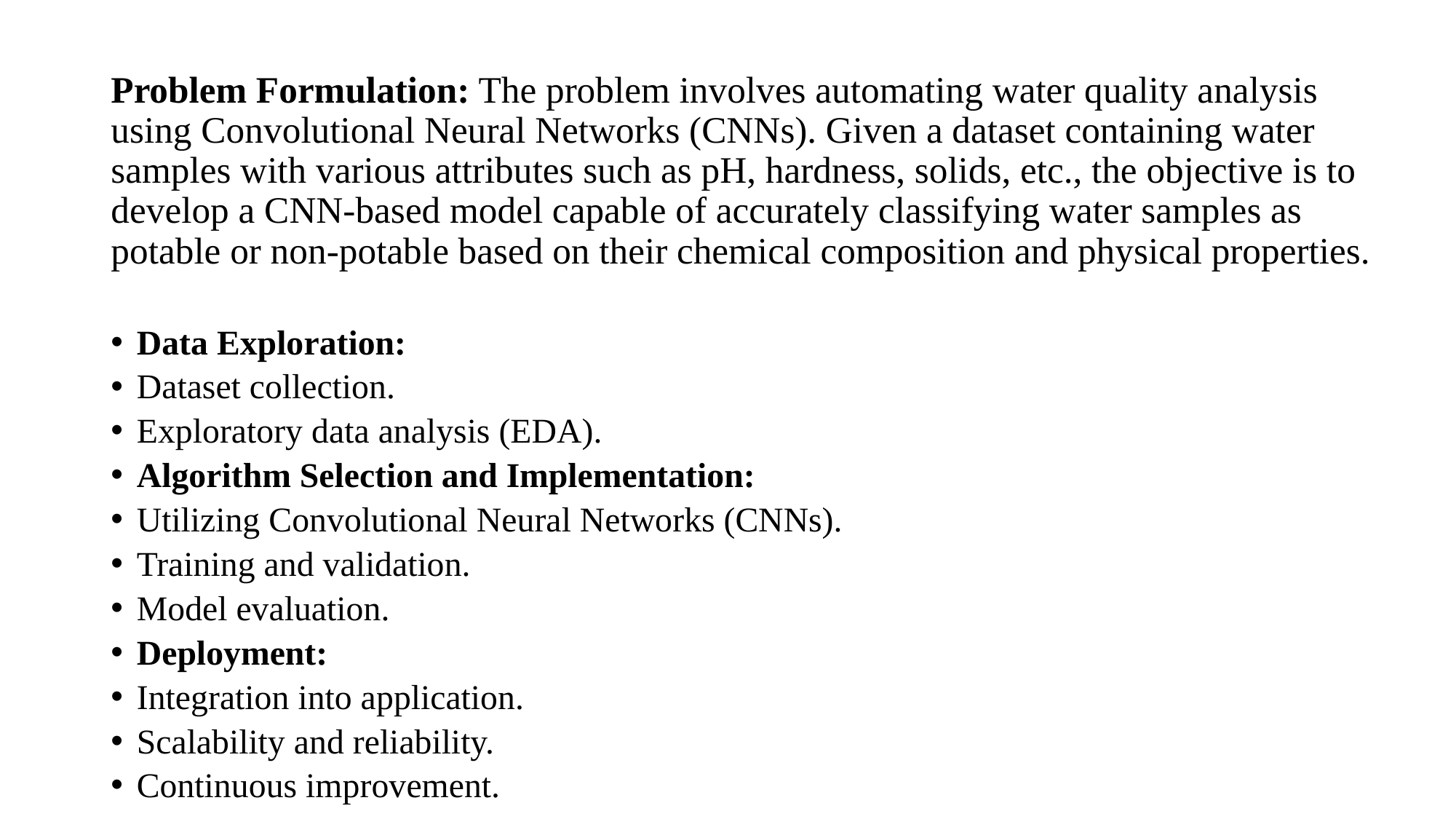

# Problem Formulation: The problem involves automating water quality analysis using Convolutional Neural Networks (CNNs). Given a dataset containing water samples with various attributes such as pH, hardness, solids, etc., the objective is to develop a CNN-based model capable of accurately classifying water samples as potable or non-potable based on their chemical composition and physical properties.
Data Exploration:
Dataset collection.
Exploratory data analysis (EDA).
Algorithm Selection and Implementation:
Utilizing Convolutional Neural Networks (CNNs).
Training and validation.
Model evaluation.
Deployment:
Integration into application.
Scalability and reliability.
Continuous improvement.